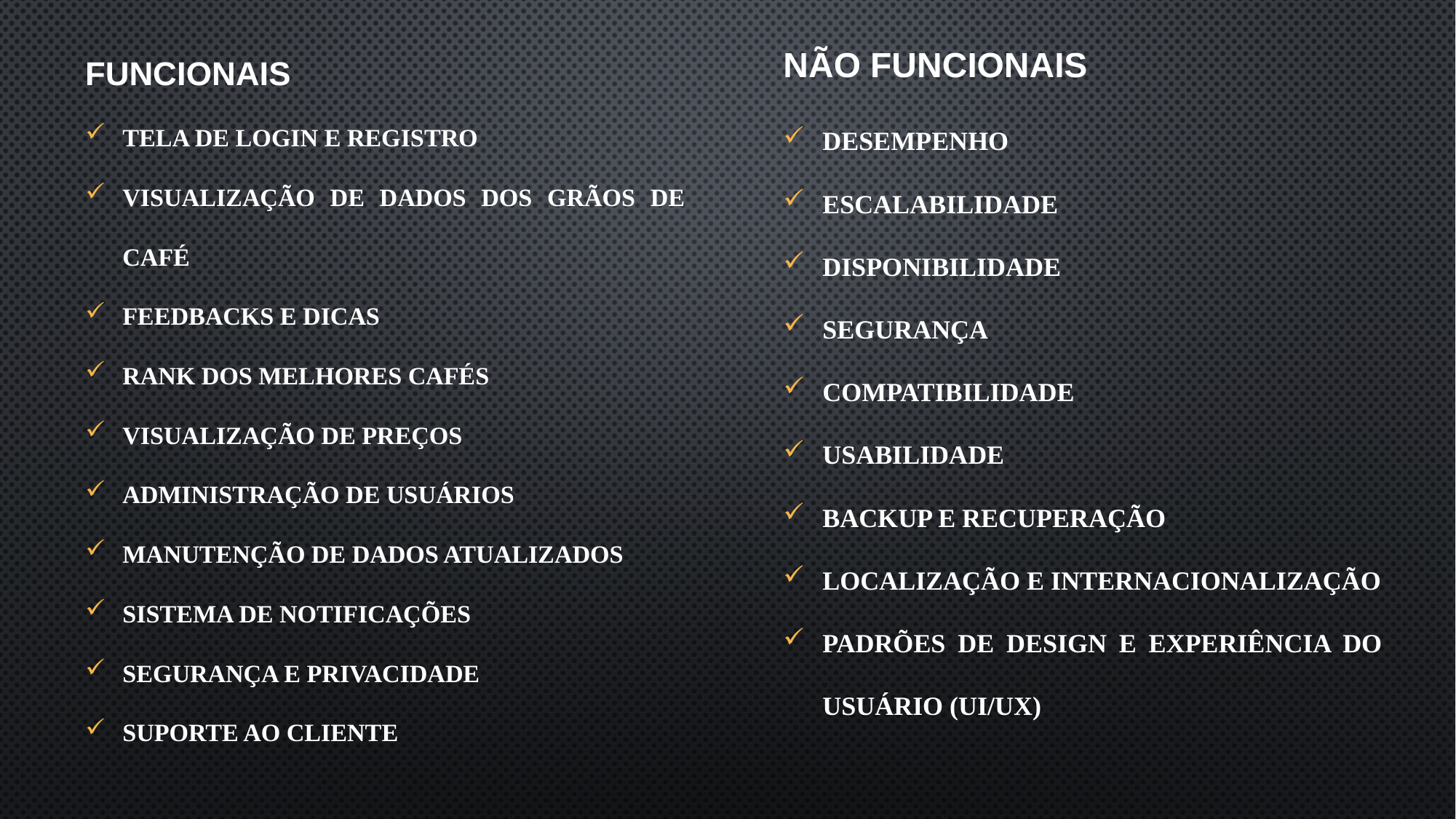

Funcionais
Tela de Login e Registro
Visualização de Dados dos Grãos de Café
Feedbacks e Dicas
Rank dos Melhores Cafés
Visualização de Preços
Administração de Usuários
Manutenção de Dados Atualizados
Sistema de Notificações
Segurança e Privacidade
Suporte ao Cliente

Não Funcionais
Desempenho
Escalabilidade
Disponibilidade
Segurança
Compatibilidade
Usabilidade
Backup e Recuperação
Localização e Internacionalização
Padrões de Design e Experiência do Usuário (UI/UX)